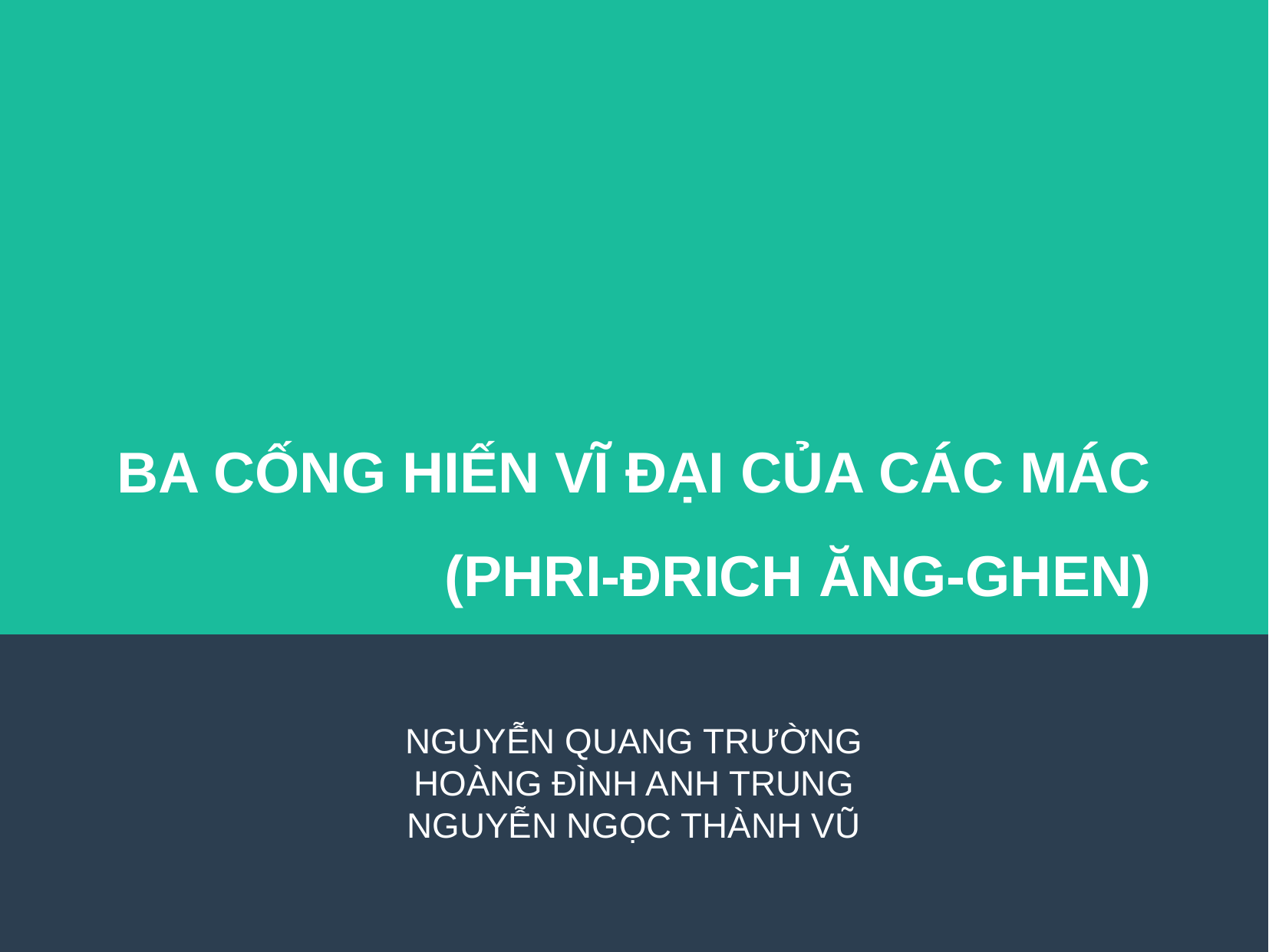

BA CỐNG HIẾN VĨ ĐẠI CỦA CÁC MÁC
(PHRI-ĐRICH ĂNG-GHEN)
NGUYỄN QUANG TRƯỜNG
HOÀNG ĐÌNH ANH TRUNG
NGUYỄN NGỌC THÀNH VŨ